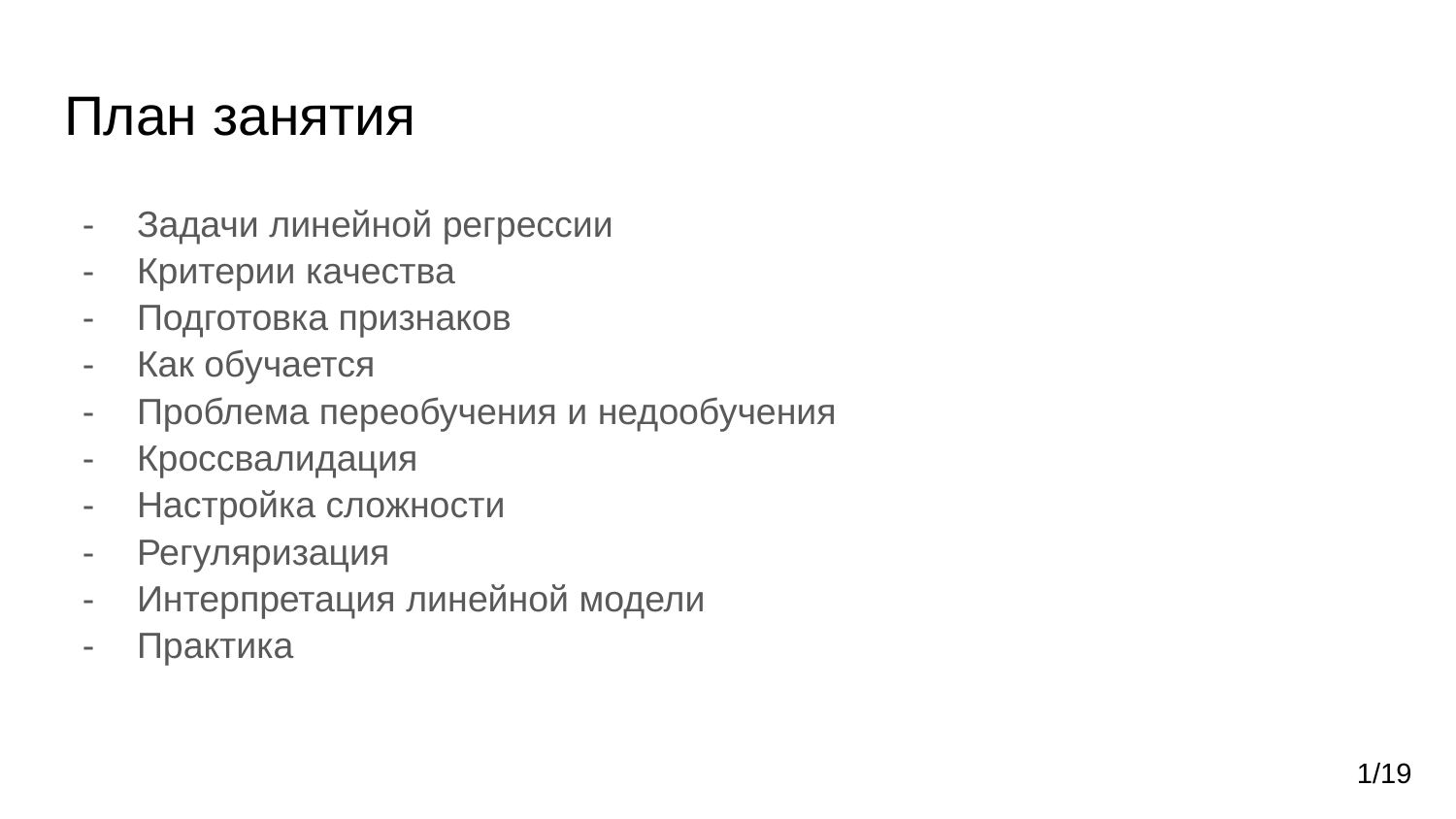

# План занятия
Задачи линейной регрессии
Критерии качества
Подготовка признаков
Как обучается
Проблема переобучения и недообучения
Кроссвалидация
Настройка сложности
Регуляризация
Интерпретация линейной модели
Практика
1/19